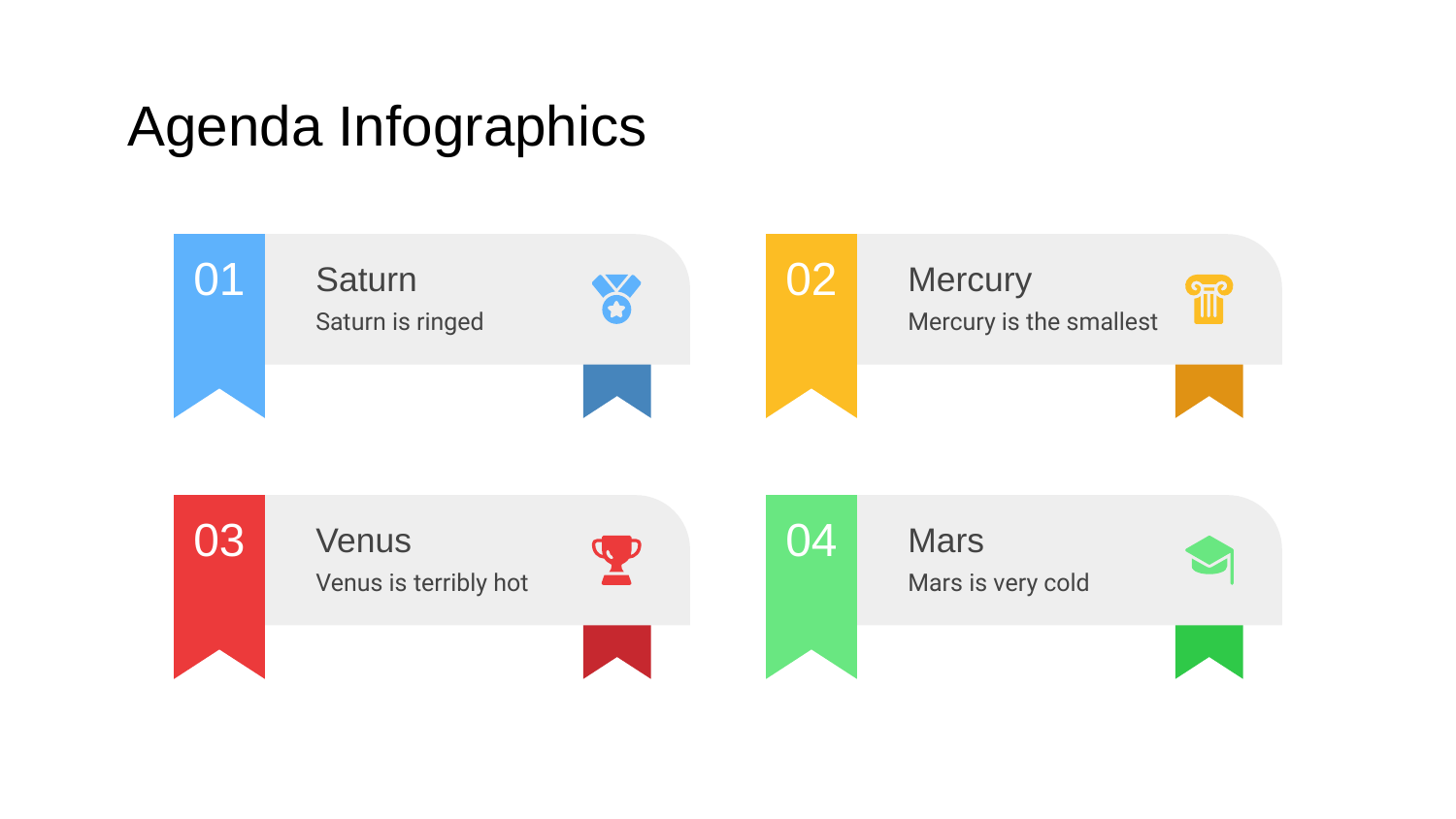

# Agenda Infographics

01
Saturn
Saturn is ringed

02
Mercury
Mercury is the smallest

03
Venus
Venus is terribly hot

04
Mars
Mars is very cold